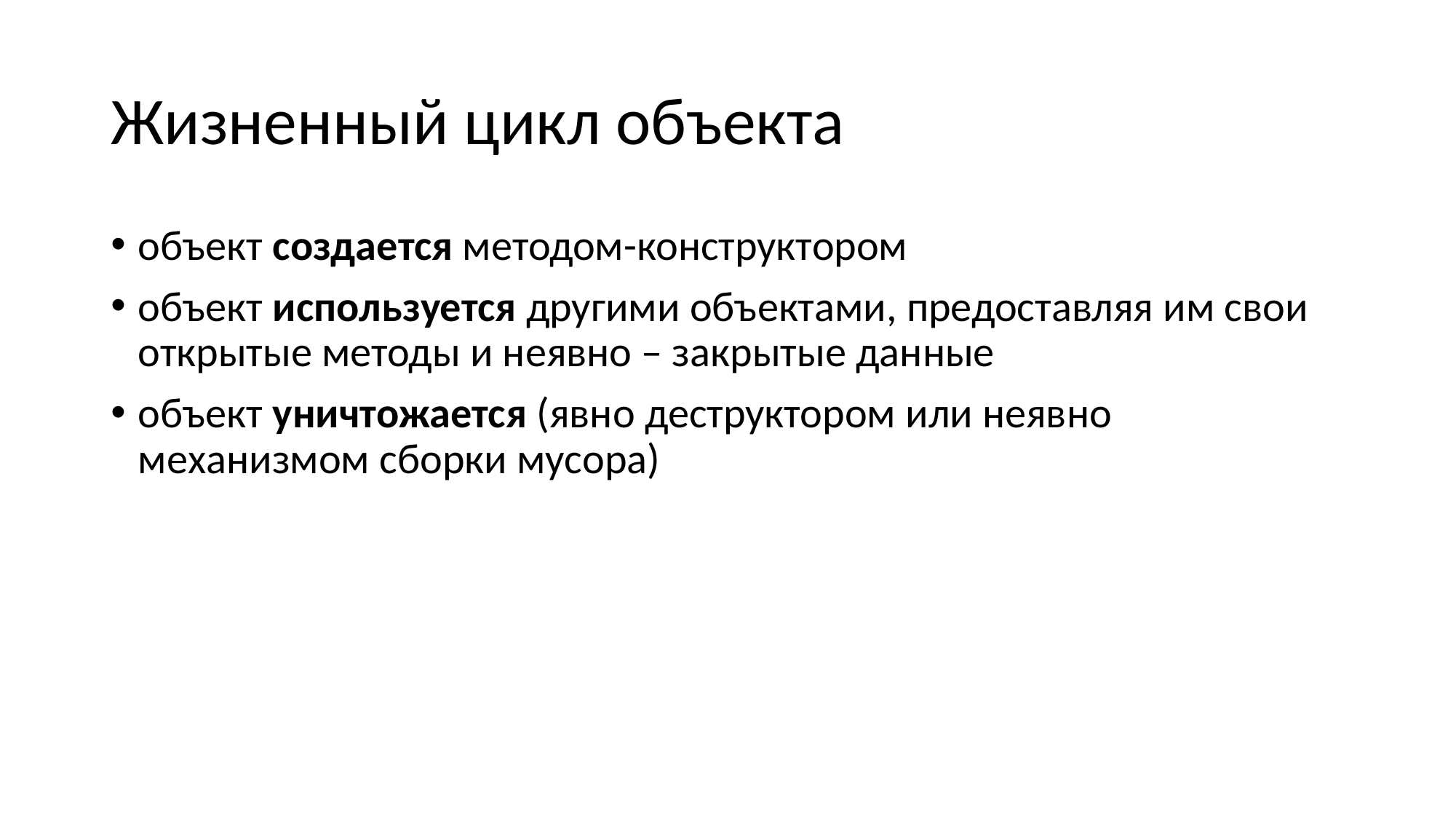

# Жизненный цикл объекта
объект создается методом-конструктором
объект используется другими объектами, предоставляя им свои открытые методы и неявно – закрытые данные
объект уничтожается (явно деструктором или неявно механизмом сборки мусора)